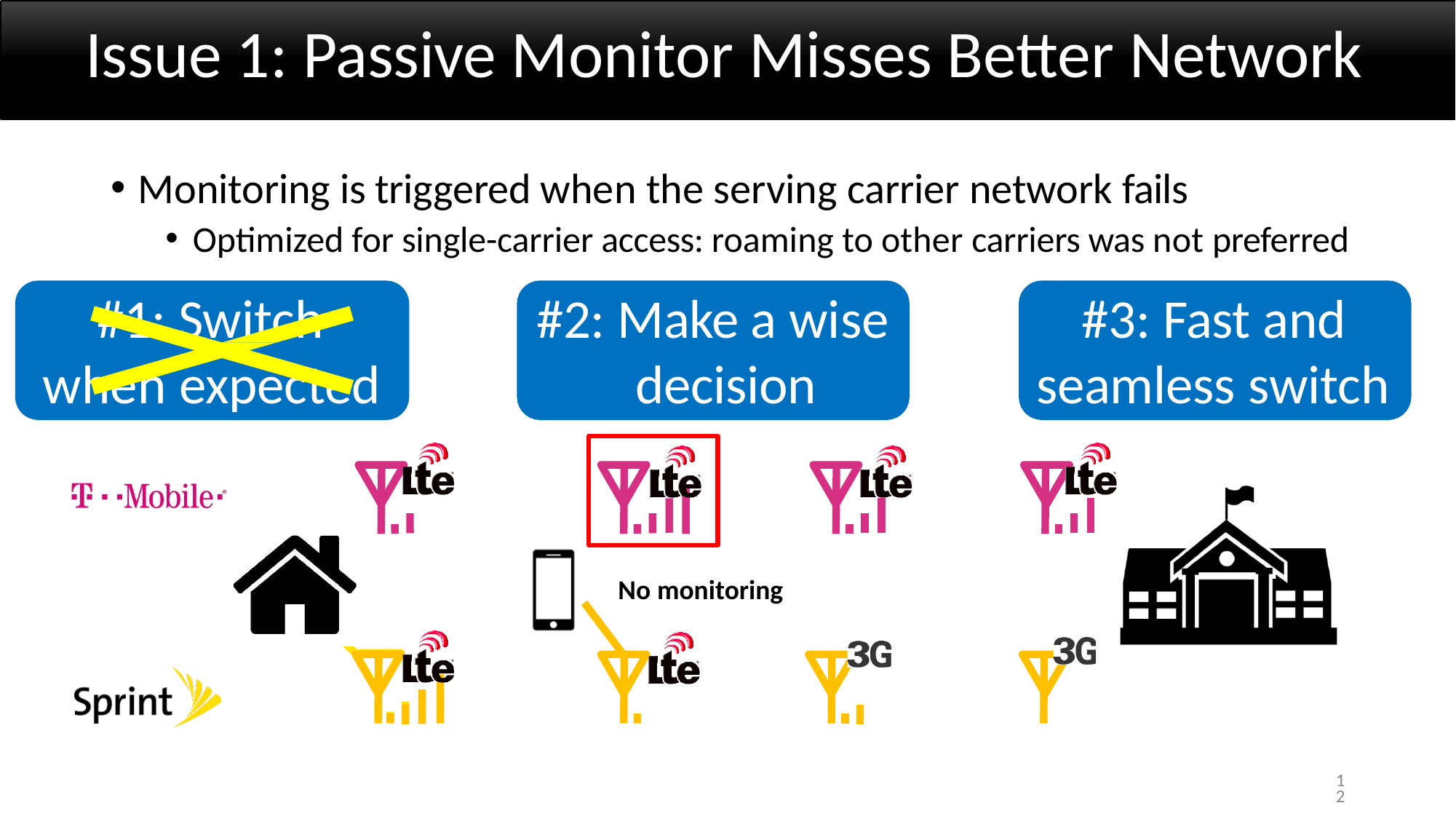

# Issue 1: Passive Monitor Misses Better Network
Monitoring is triggered when the serving carrier network fails
Optimized for single-carrier access: roaming to other carriers was not preferred

#1: Switch  when expected
#2: Make a wise  decision
#3: Fast and  seamless switch

No monitoring

12